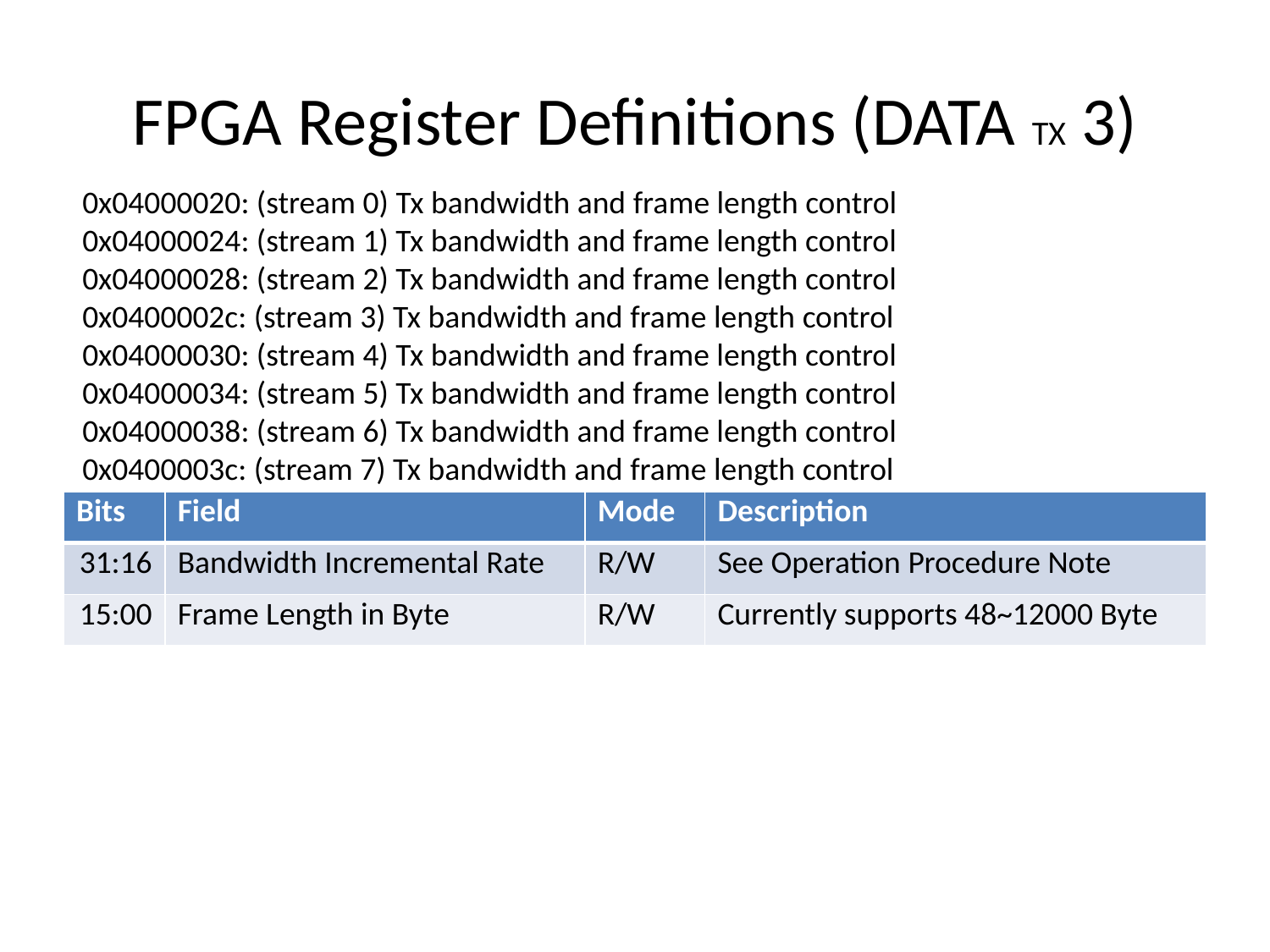

# FPGA Register Definitions (DATA TX 3)
0x04000020: (stream 0) Tx bandwidth and frame length control
0x04000024: (stream 1) Tx bandwidth and frame length control
0x04000028: (stream 2) Tx bandwidth and frame length control
0x0400002c: (stream 3) Tx bandwidth and frame length control
0x04000030: (stream 4) Tx bandwidth and frame length control
0x04000034: (stream 5) Tx bandwidth and frame length control
0x04000038: (stream 6) Tx bandwidth and frame length control
0x0400003c: (stream 7) Tx bandwidth and frame length control
| Bits | Field | Mode | Description |
| --- | --- | --- | --- |
| 31:16 | Bandwidth Incremental Rate | R/W | See Operation Procedure Note |
| 15:00 | Frame Length in Byte | R/W | Currently supports 48~12000 Byte |